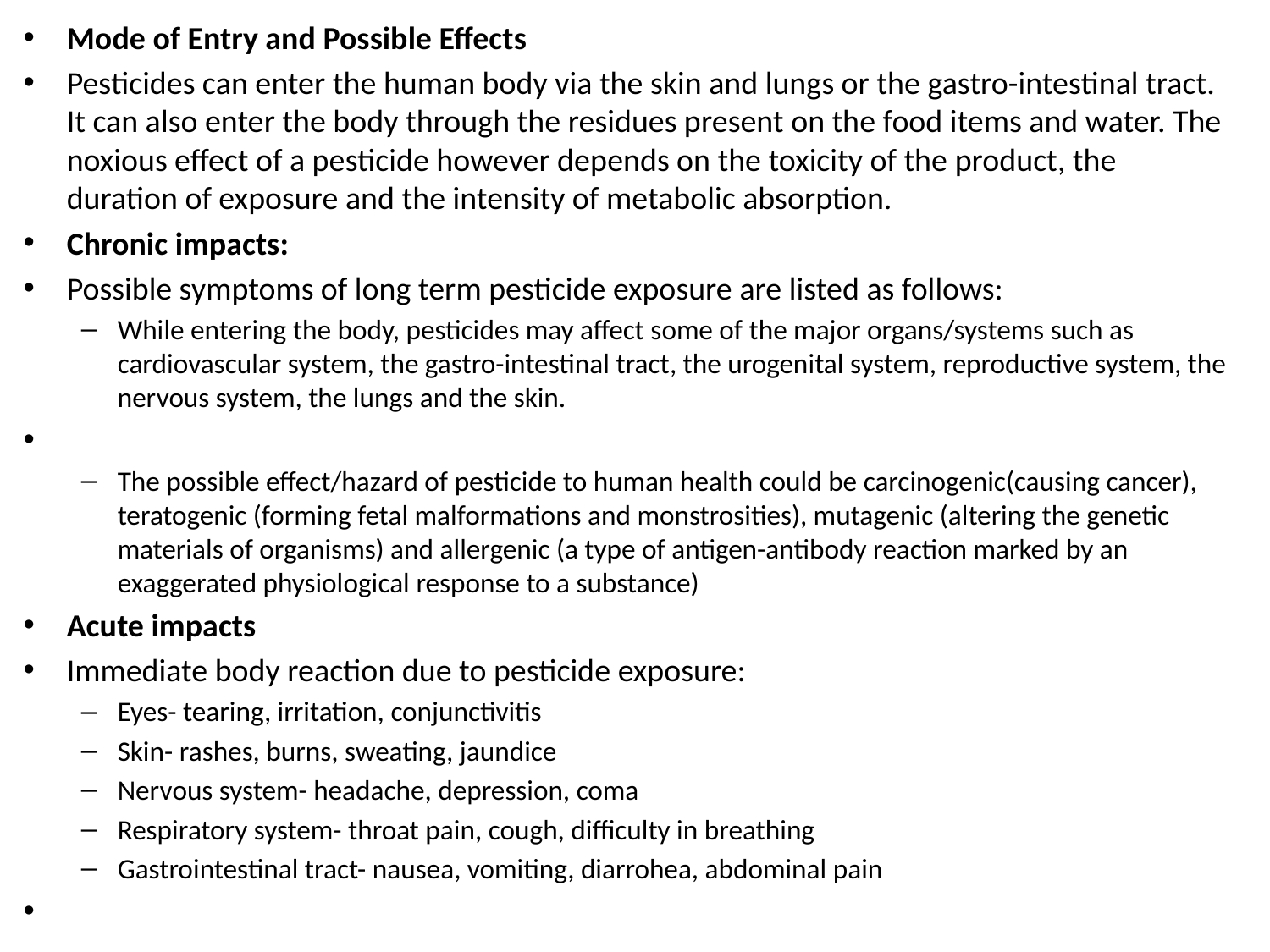

Mode of Entry and Possible Effects
Pesticides can enter the human body via the skin and lungs or the gastro-intestinal tract. It can also enter the body through the residues present on the food items and water. The noxious effect of a pesticide however depends on the toxicity of the product, the duration of exposure and the intensity of metabolic absorption.
Chronic impacts:
Possible symptoms of long term pesticide exposure are listed as follows:
While entering the body, pesticides may affect some of the major organs/systems such as cardiovascular system, the gastro-intestinal tract, the urogenital system, reproductive system, the nervous system, the lungs and the skin.

The possible effect/hazard of pesticide to human health could be carcinogenic(causing cancer), teratogenic (forming fetal malformations and monstrosities), mutagenic (altering the genetic materials of organisms) and allergenic (a type of antigen-antibody reaction marked by an exaggerated physiological response to a substance)
Acute impacts
Immediate body reaction due to pesticide exposure:
Eyes- tearing, irritation, conjunctivitis
Skin- rashes, burns, sweating, jaundice
Nervous system- headache, depression, coma
Respiratory system- throat pain, cough, difficulty in breathing
Gastrointestinal tract- nausea, vomiting, diarrohea, abdominal pain